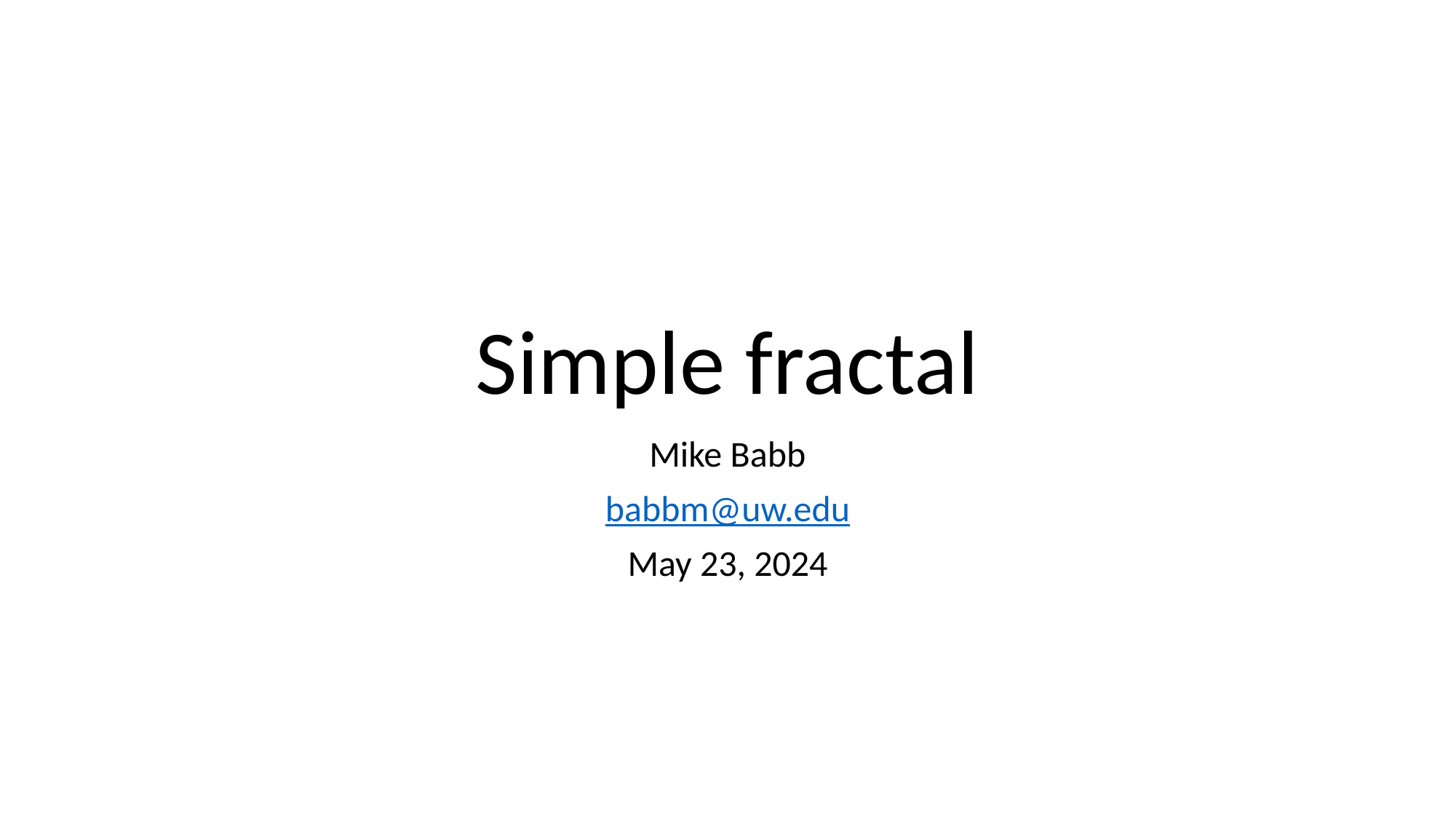

# Simple fractal
Mike Babb
babbm@uw.edu
May 23, 2024